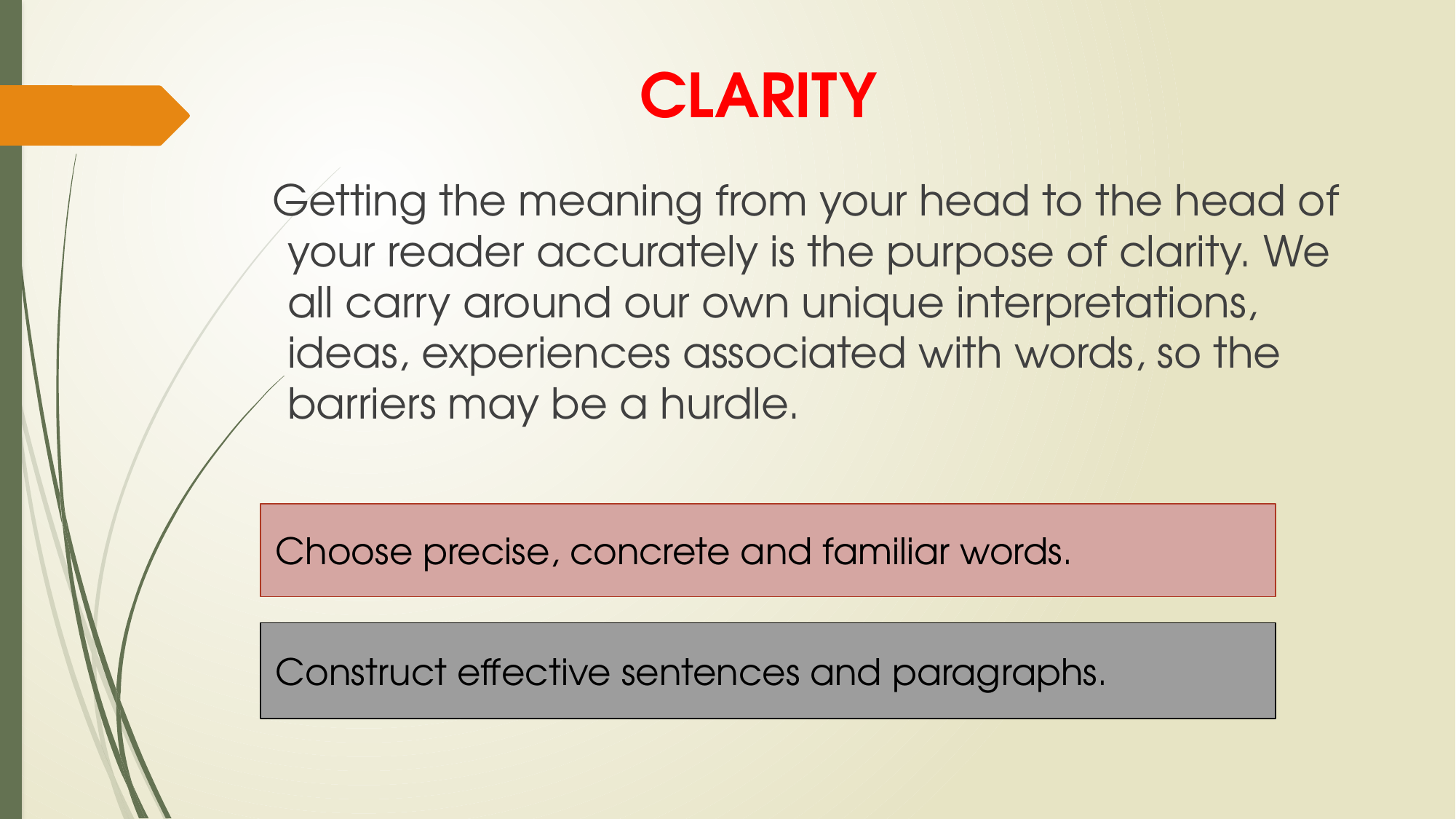

# CLARITY
    Getting the meaning from your head to the head of your reader accurately is the purpose of clarity. We all carry around our own unique interpretations, ideas, experiences associated with words, so the barriers may be a hurdle.

Choose precise, concrete and familiar words.
Construct effective sentences and paragraphs.